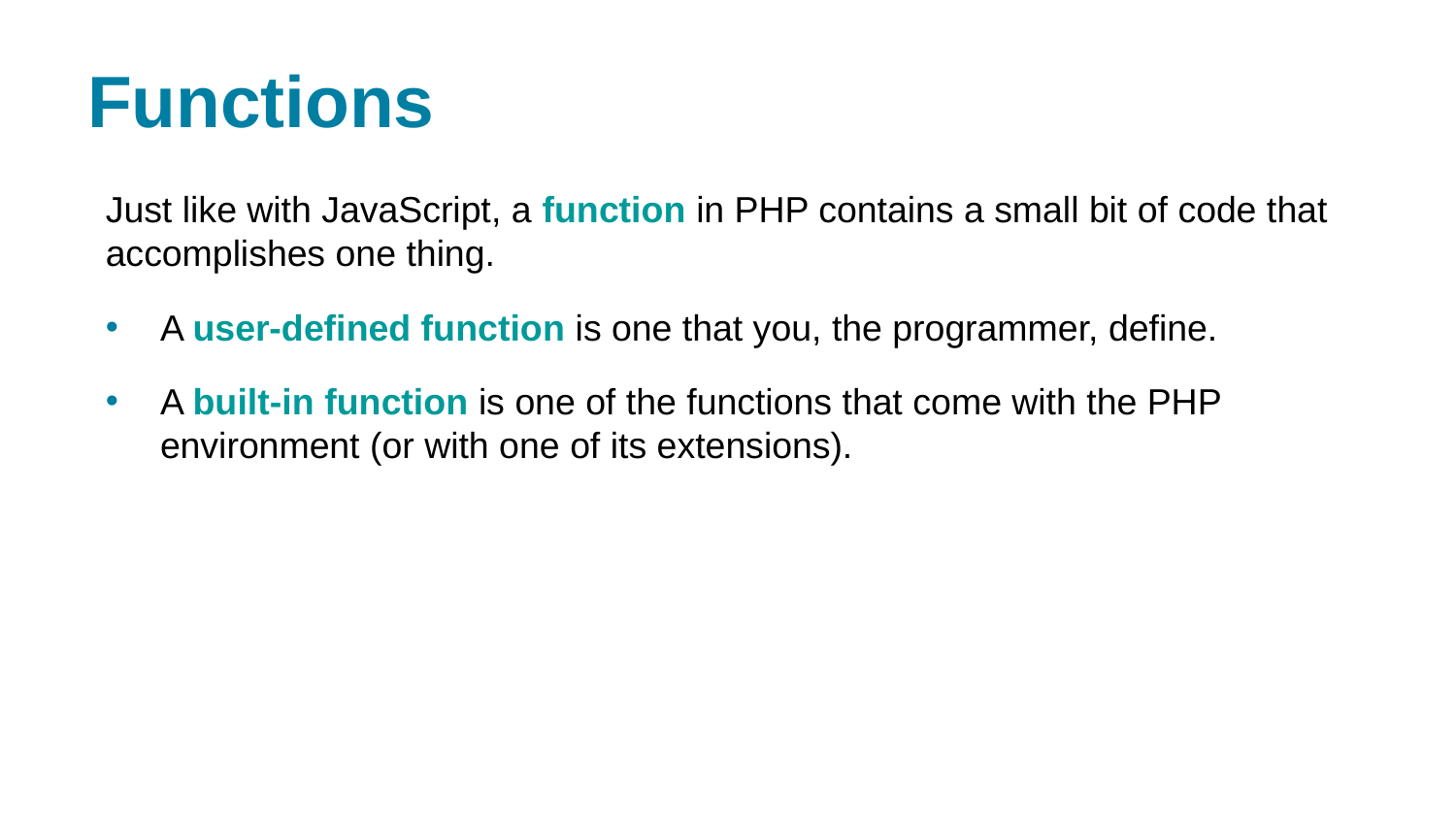

# Functions
Just like with JavaScript, a function in PHP contains a small bit of code that accomplishes one thing.
A user-defined function is one that you, the programmer, define.
A built-in function is one of the functions that come with the PHP environment (or with one of its extensions).